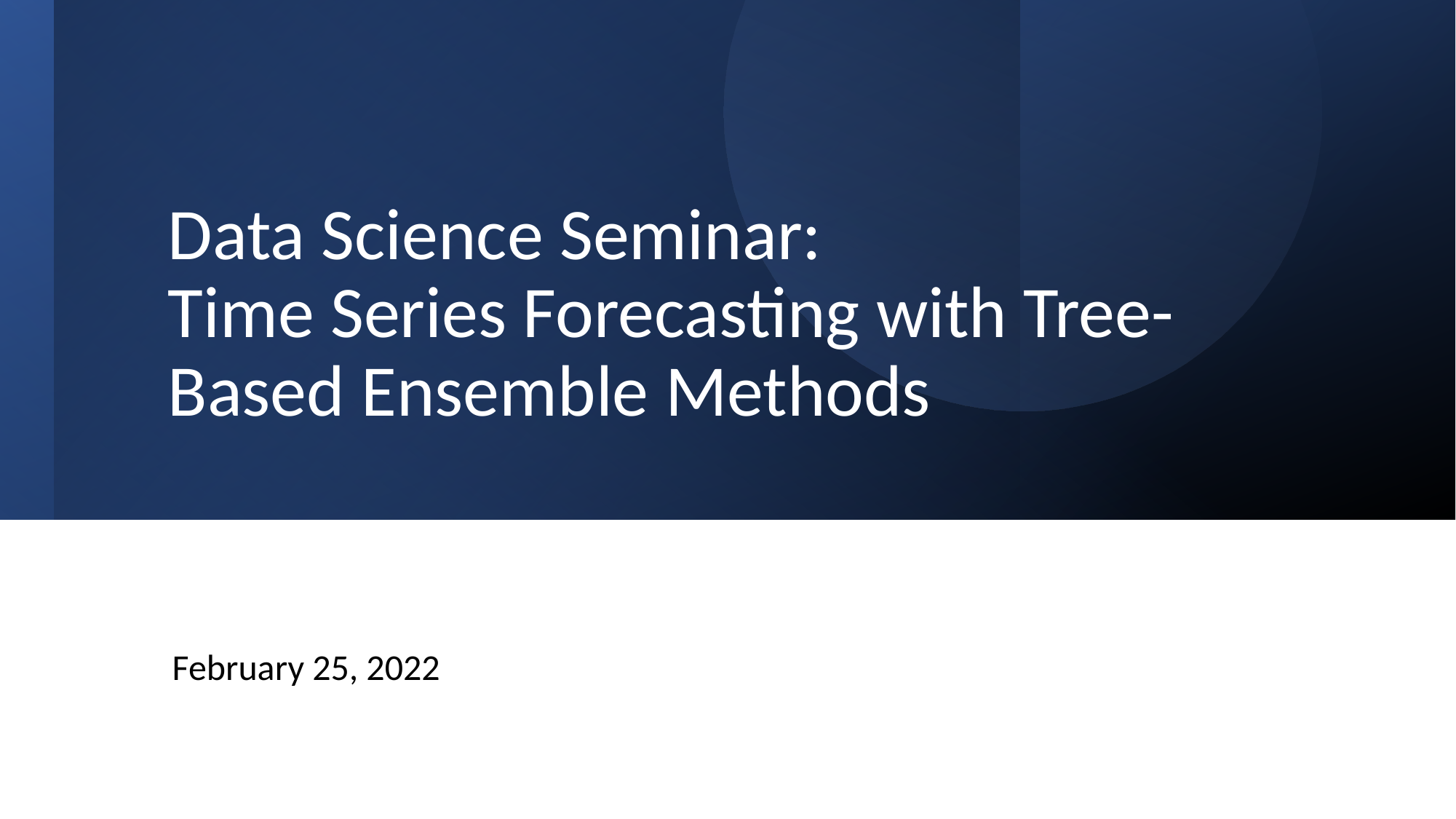

# Data Science Seminar: Time Series Forecasting with Tree-Based Ensemble Methods
February 25, 2022